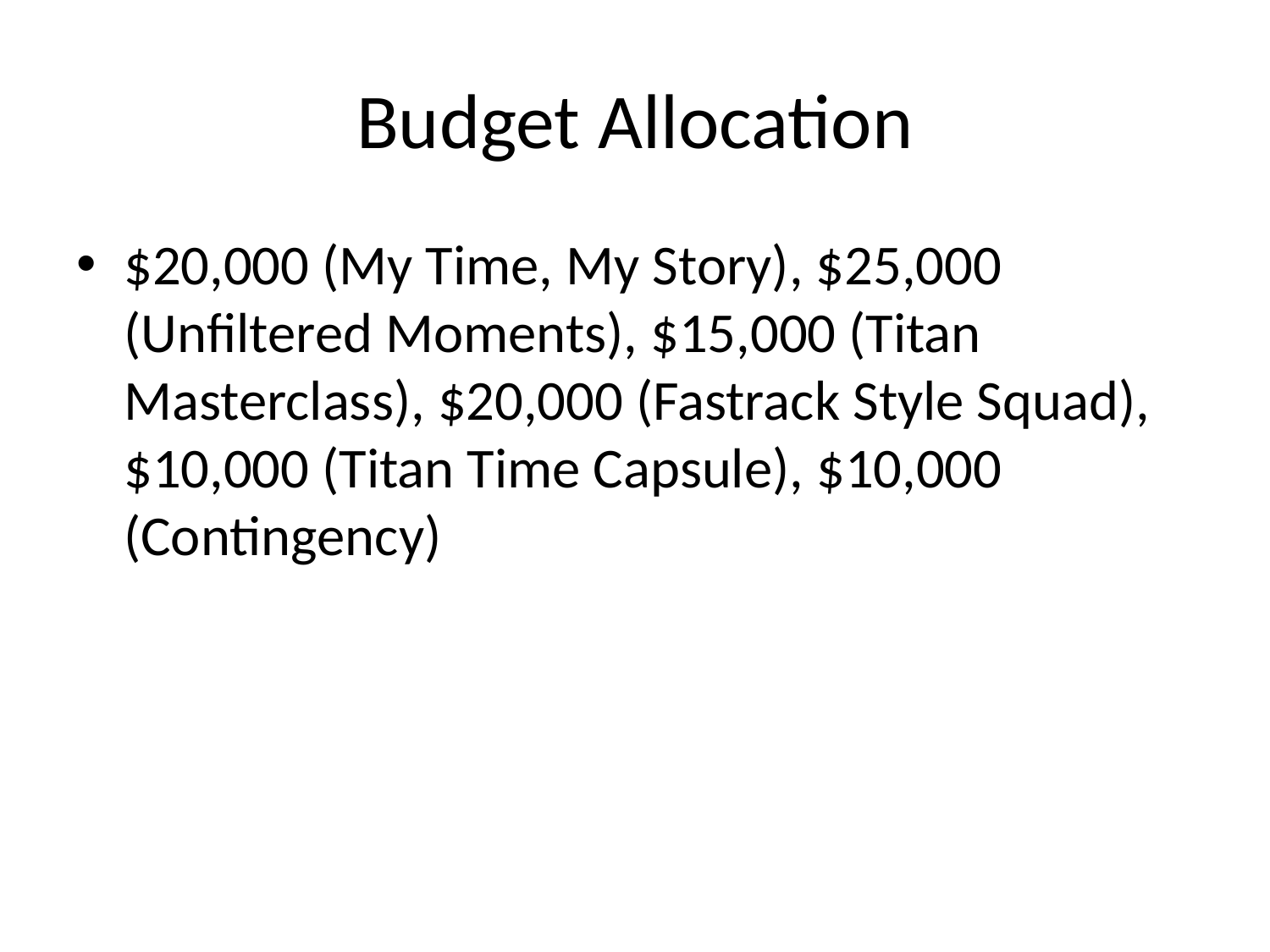

# Budget Allocation
$20,000 (My Time, My Story), $25,000 (Unfiltered Moments), $15,000 (Titan Masterclass), $20,000 (Fastrack Style Squad), $10,000 (Titan Time Capsule), $10,000 (Contingency)